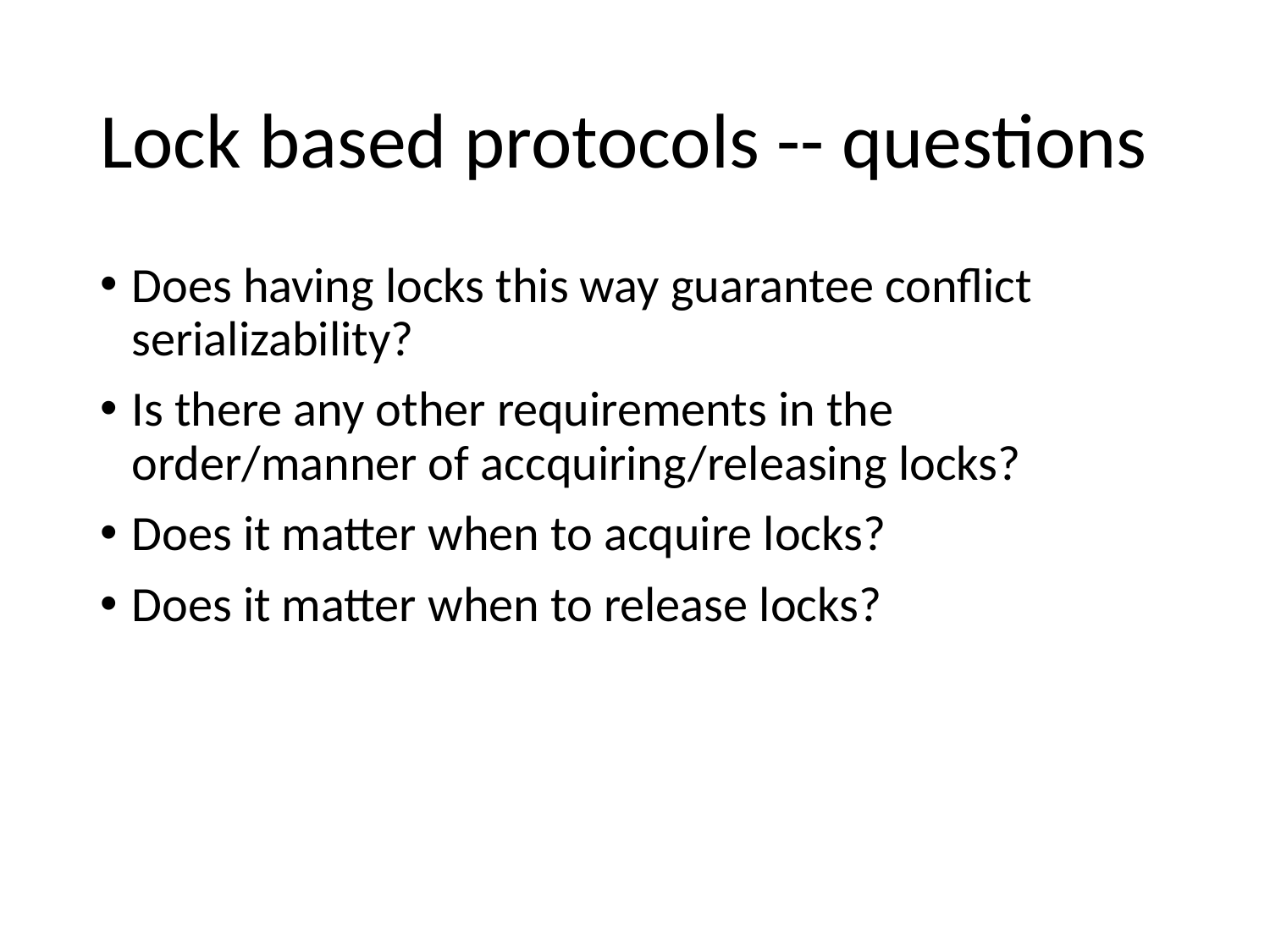

# Lock based protocols -- questions
Does having locks this way guarantee conflict serializability?
Is there any other requirements in the order/manner of accquiring/releasing locks?
Does it matter when to acquire locks?
Does it matter when to release locks?